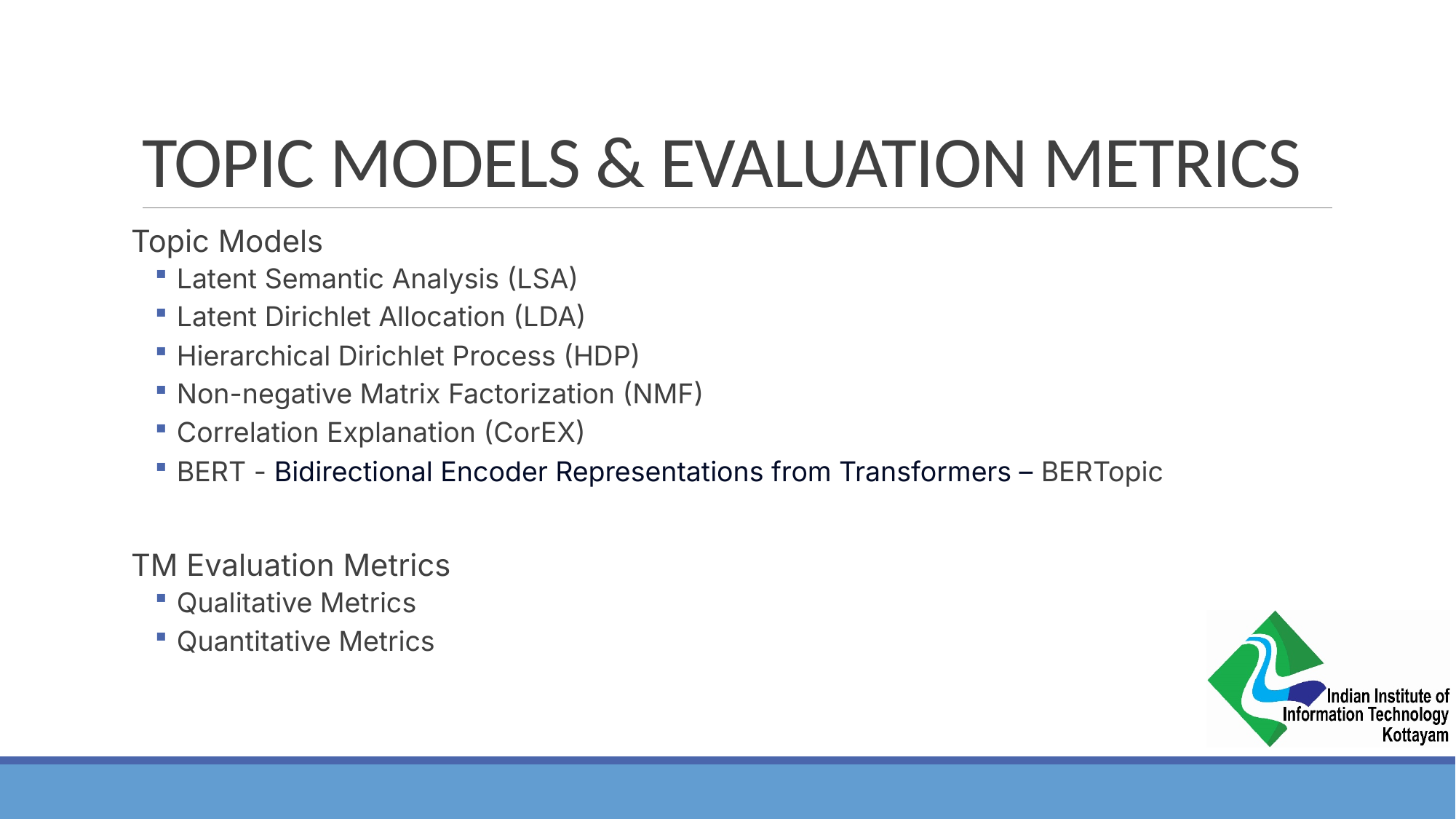

# TOPIC MODELS & EVALUATION METRICS
Topic Models
Latent Semantic Analysis (LSA)
Latent Dirichlet Allocation (LDA)
Hierarchical Dirichlet Process (HDP)
Non-negative Matrix Factorization (NMF)
Correlation Explanation (CorEX)
BERT - Bidirectional Encoder Representations from Transformers – BERTopic

TM Evaluation Metrics
Qualitative Metrics
Quantitative Metrics